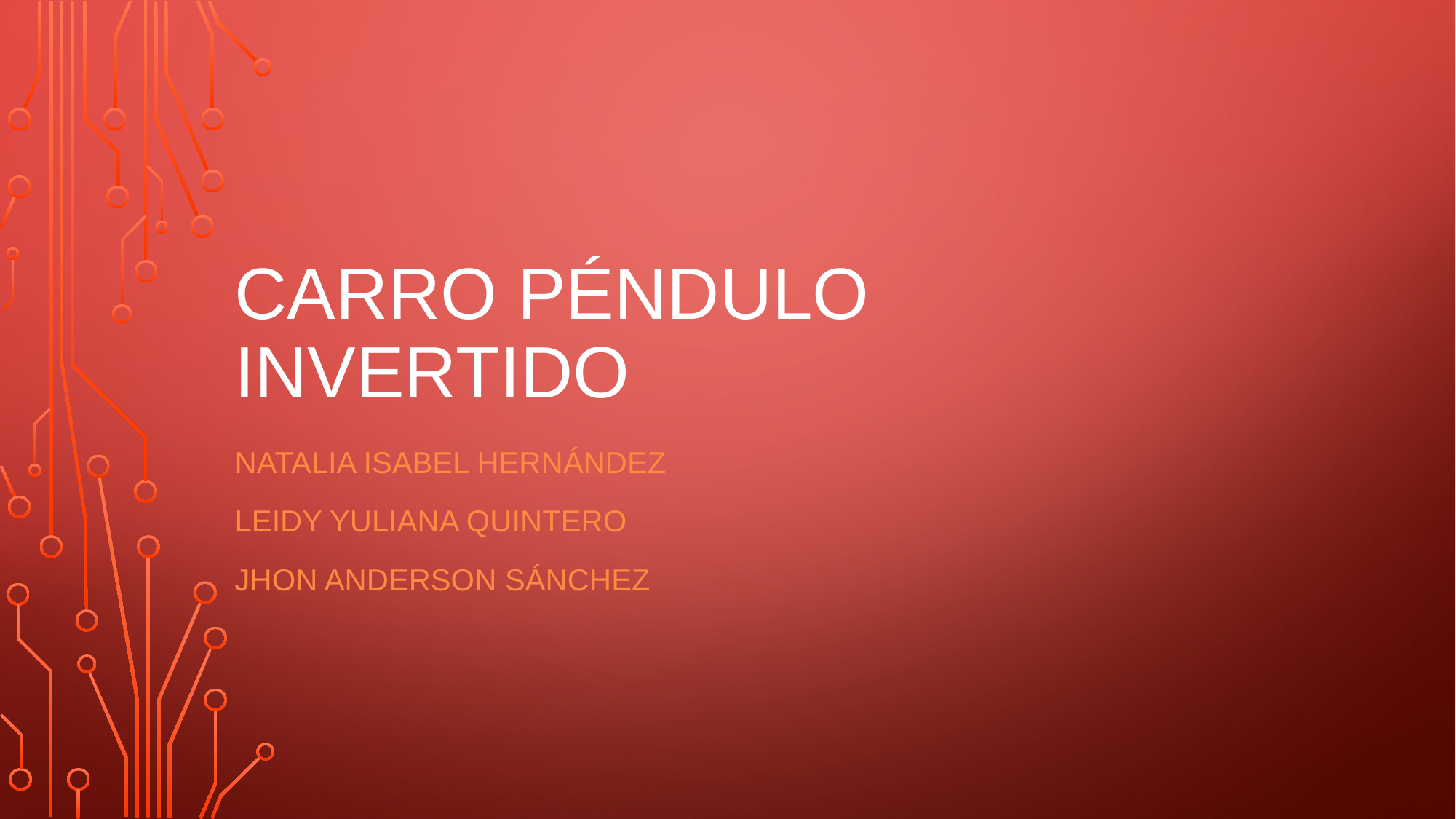

# Carro péndulo invertido
Natalia Isabel Hernández
Leidy Yuliana quintero
Jhon Anderson Sánchez